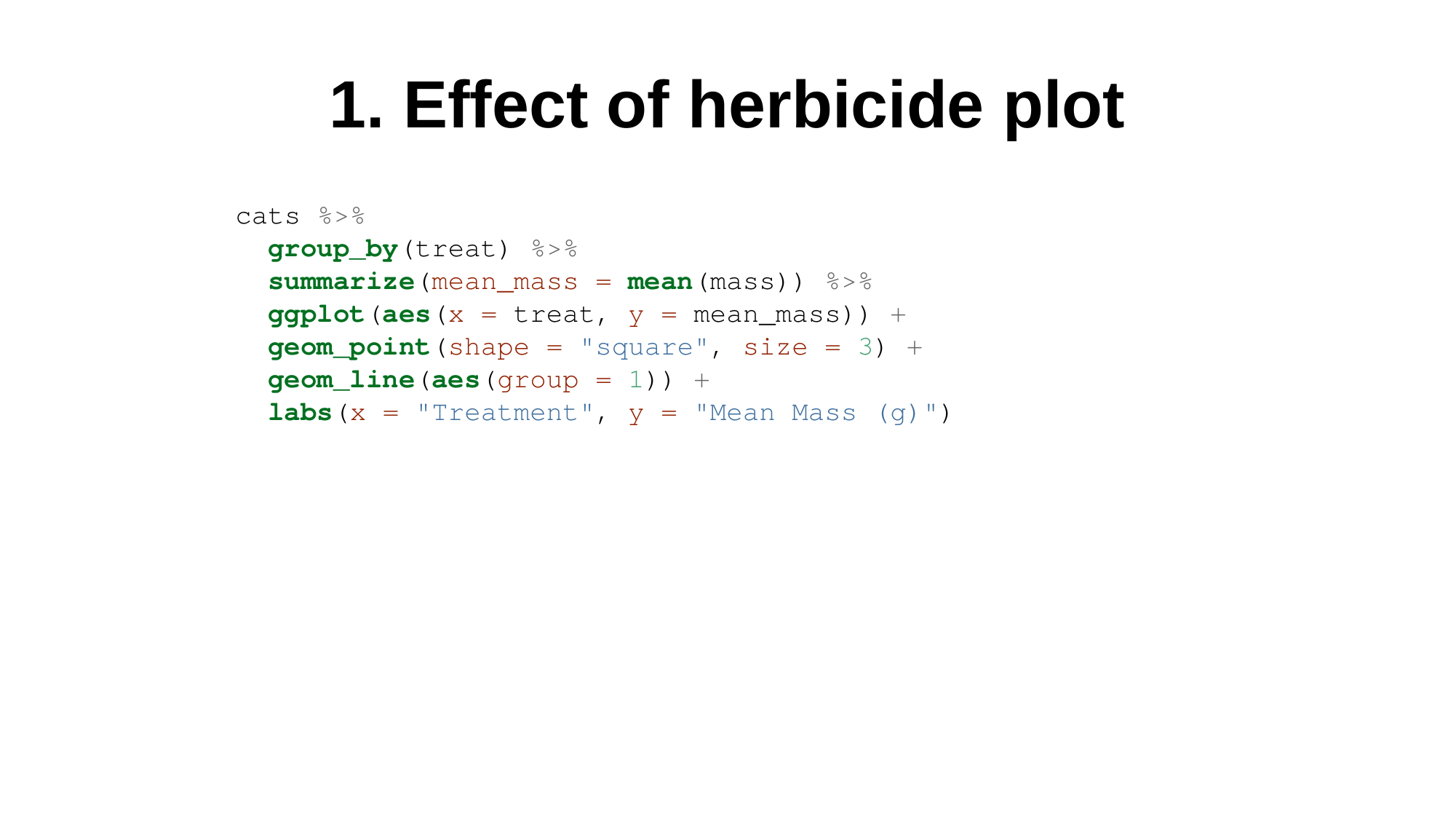

# 1. Effect of herbicide plot
cats %>%
  group_by(treat) %>%
  summarize(mean_mass = mean(mass)) %>%
  ggplot(aes(x = treat, y = mean_mass)) +
  geom_point(shape = "square", size = 3) +
  geom_line(aes(group = 1)) +
  labs(x = "Treatment", y = "Mean Mass (g)")